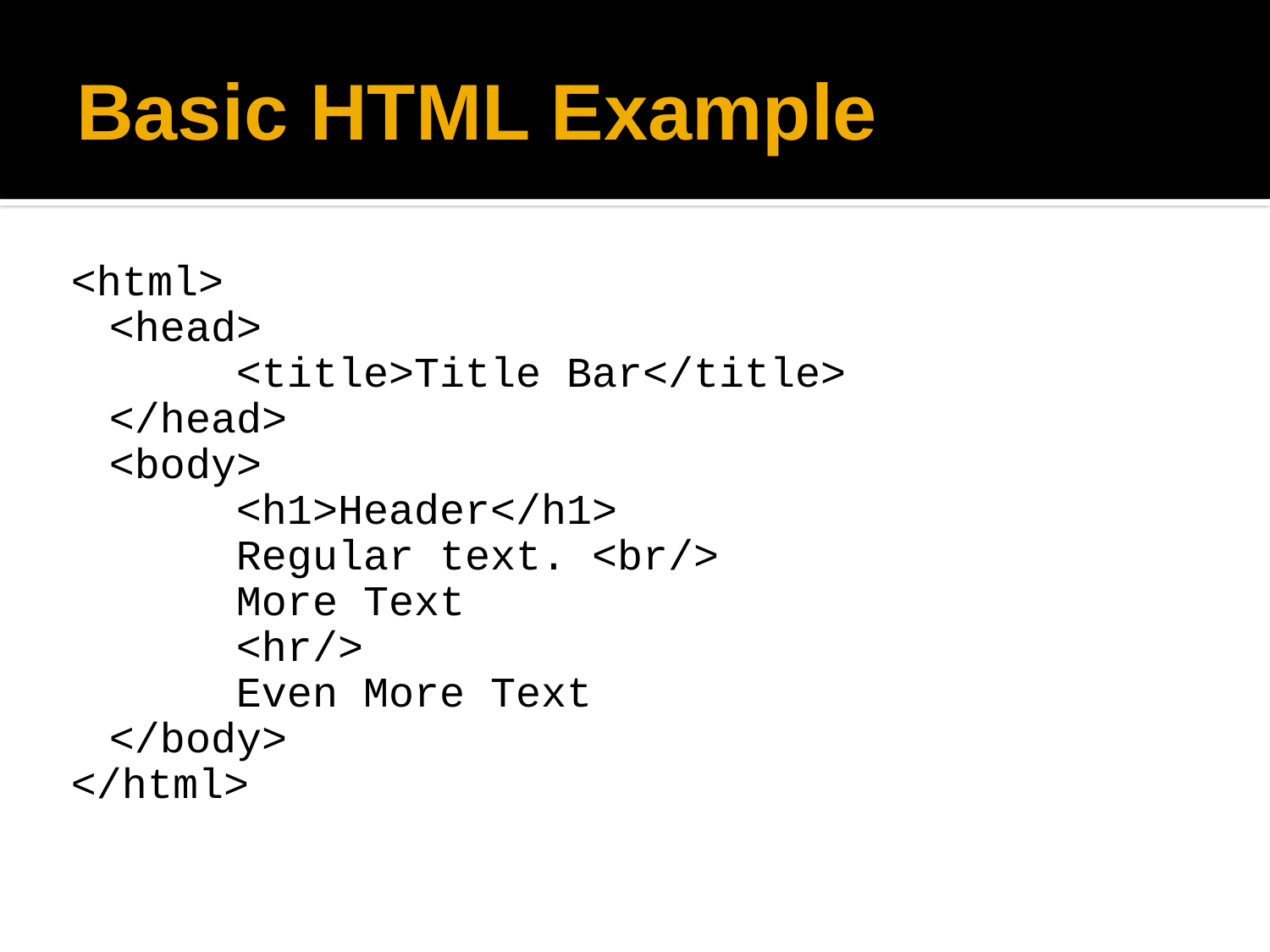

# Basic HTML Example
<html>
	<head>
		<title>Title Bar</title>
	</head>
	<body>
		<h1>Header</h1>
		Regular text. <br/>
		More Text
		<hr/>
		Even More Text
	</body>
</html>